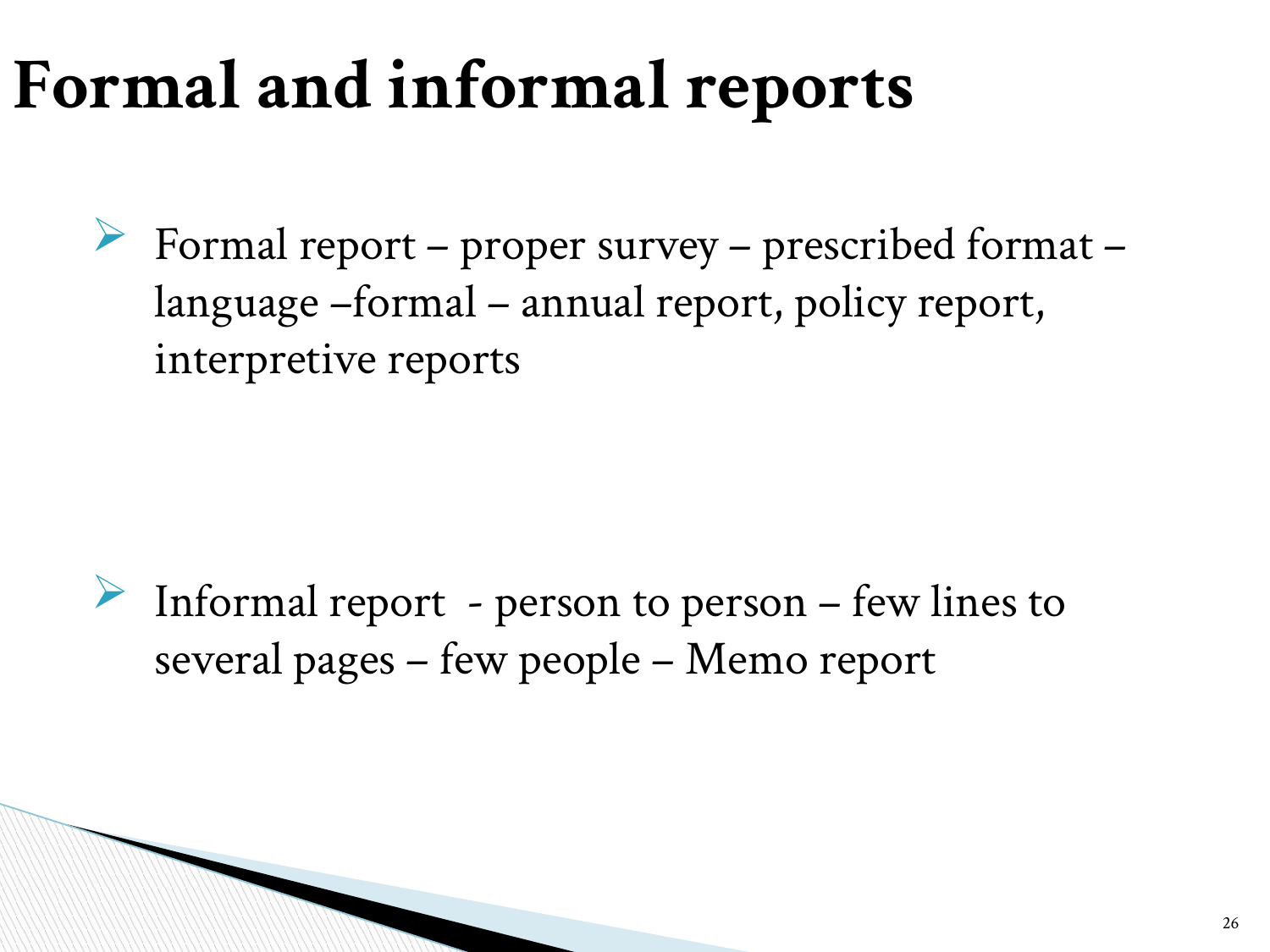

# Formal and informal reports
Formal report – proper survey – prescribed format – language –formal – annual report, policy report, interpretive reports

Informal report  - person to person – few lines to several pages – few people – Memo report
26